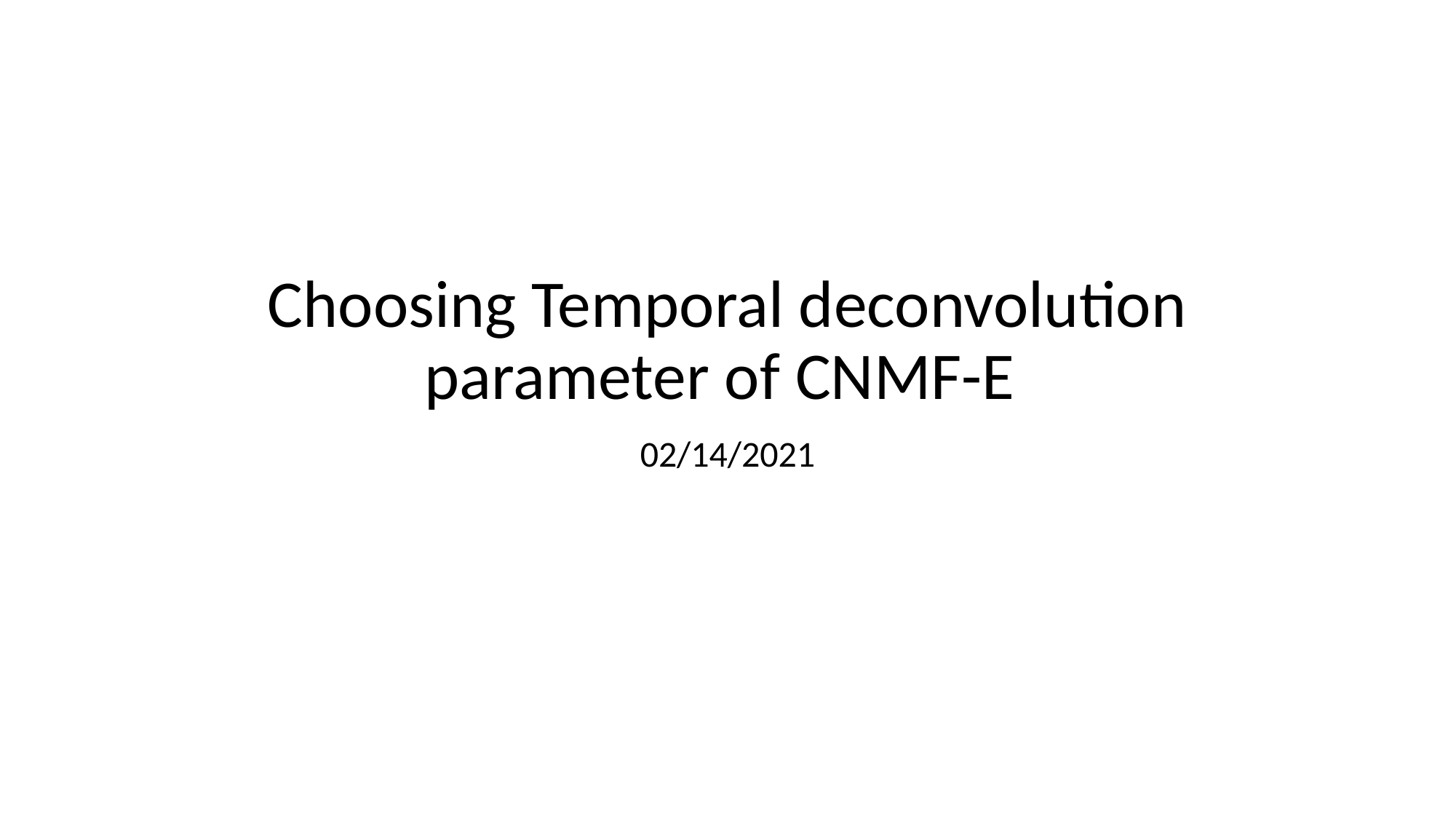

# Choosing Temporal deconvolution parameter of CNMF-E
02/14/2021